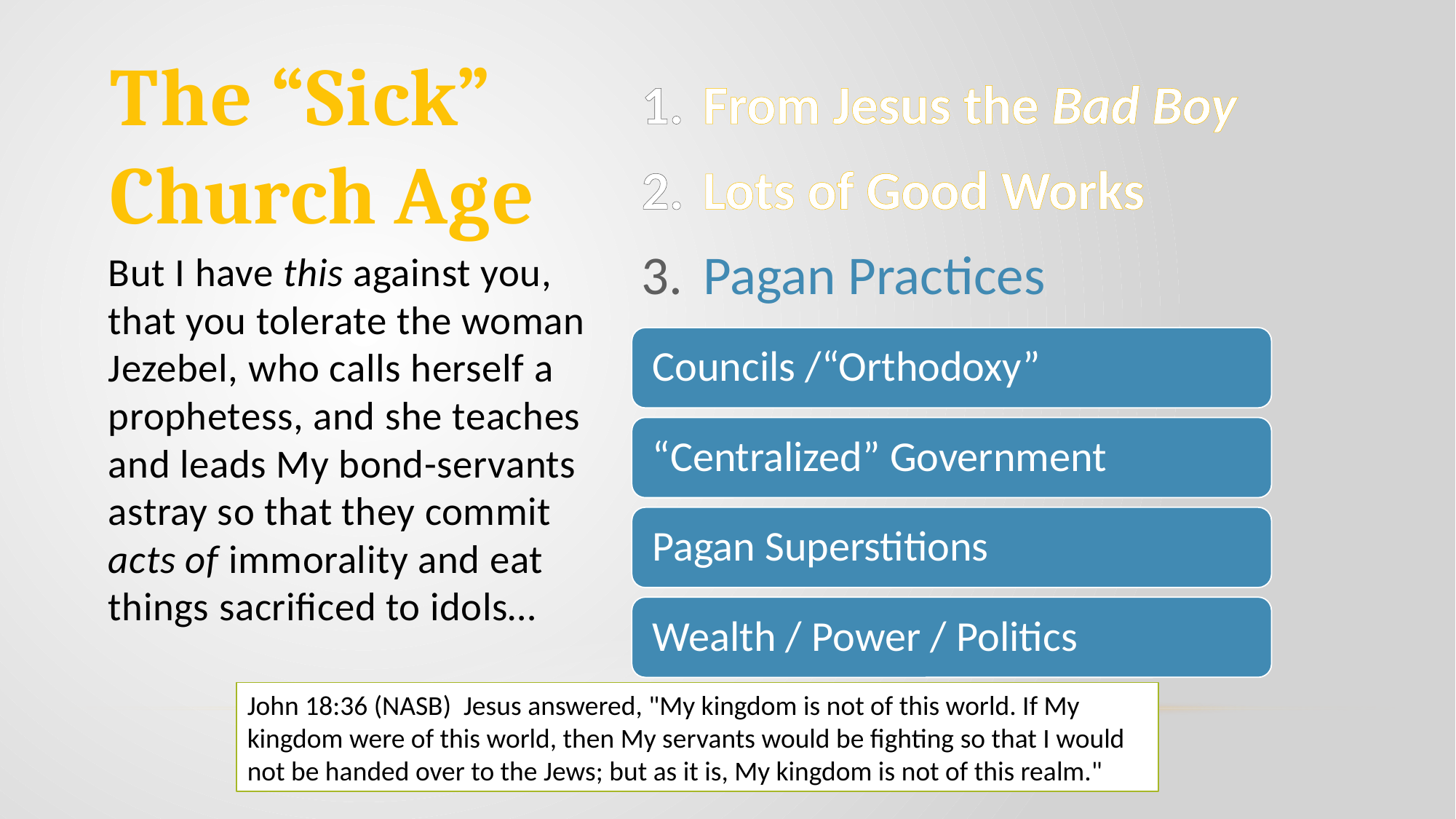

From Jesus the Bad Boy
Lots of Good Works
Pagan Practices
# The “Sick” Church Age
But I have this against you, that you tolerate the woman Jezebel, who calls herself a prophetess, and she teaches and leads My bond-servants astray so that they commit acts of immorality and eat things sacrificed to idols…
Councils /“Orthodoxy”
“Centralized” Government
Pagan Superstitions
Wealth / Power / Politics
John 18:36 (NASB)  Jesus answered, "My kingdom is not of this world. If My kingdom were of this world, then My servants would be fighting so that I would not be handed over to the Jews; but as it is, My kingdom is not of this realm."